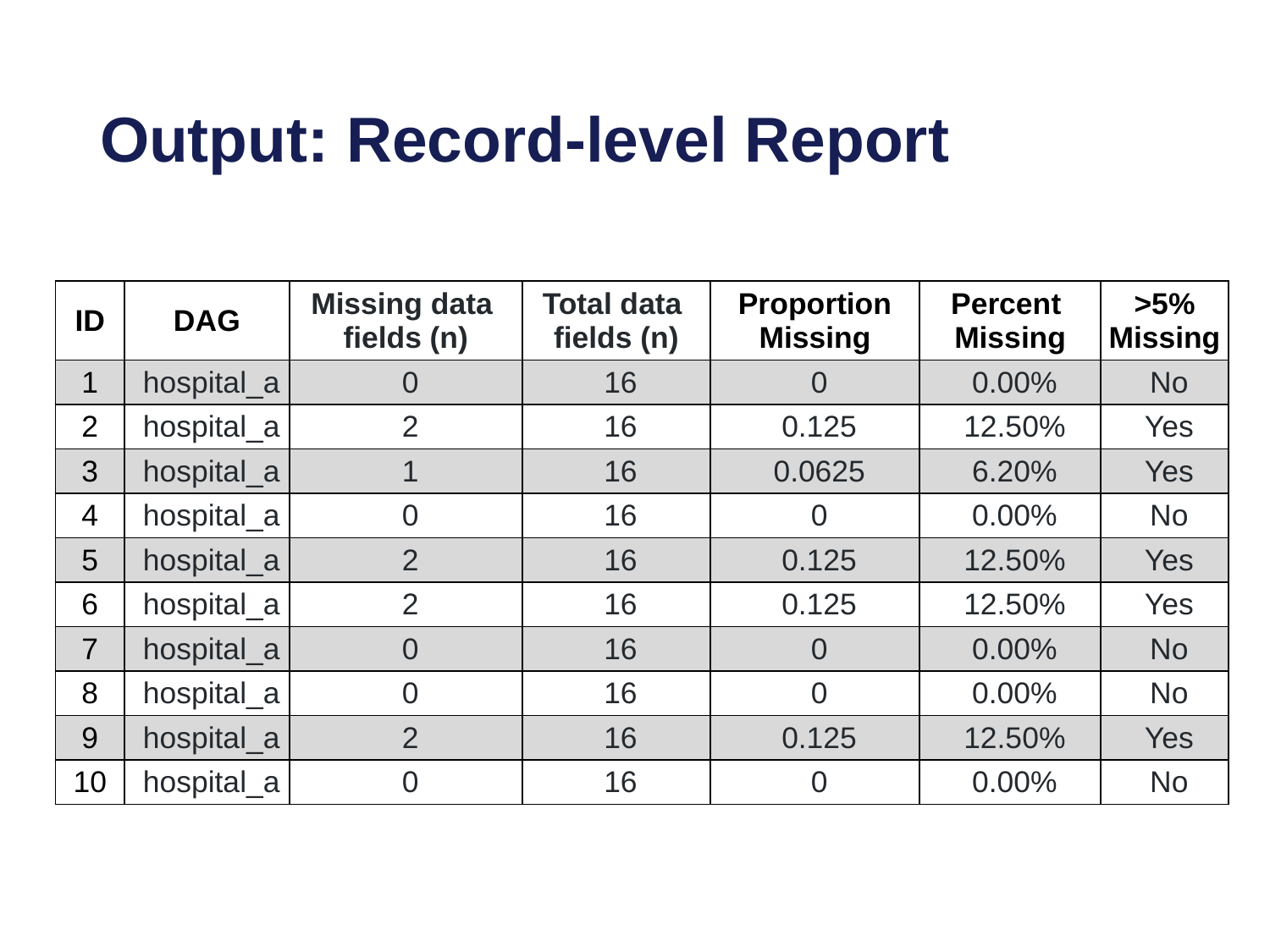

Output: Record-level Report
| ID | DAG | Missing data fields (n) | Total data fields (n) | Proportion Missing | Percent Missing | >5% Missing |
| --- | --- | --- | --- | --- | --- | --- |
| 1 | hospital\_a | 0 | 16 | 0 | 0.00% | No |
| 2 | hospital\_a | 2 | 16 | 0.125 | 12.50% | Yes |
| 3 | hospital\_a | 1 | 16 | 0.0625 | 6.20% | Yes |
| 4 | hospital\_a | 0 | 16 | 0 | 0.00% | No |
| 5 | hospital\_a | 2 | 16 | 0.125 | 12.50% | Yes |
| 6 | hospital\_a | 2 | 16 | 0.125 | 12.50% | Yes |
| 7 | hospital\_a | 0 | 16 | 0 | 0.00% | No |
| 8 | hospital\_a | 0 | 16 | 0 | 0.00% | No |
| 9 | hospital\_a | 2 | 16 | 0.125 | 12.50% | Yes |
| 10 | hospital\_a | 0 | 16 | 0 | 0.00% | No |